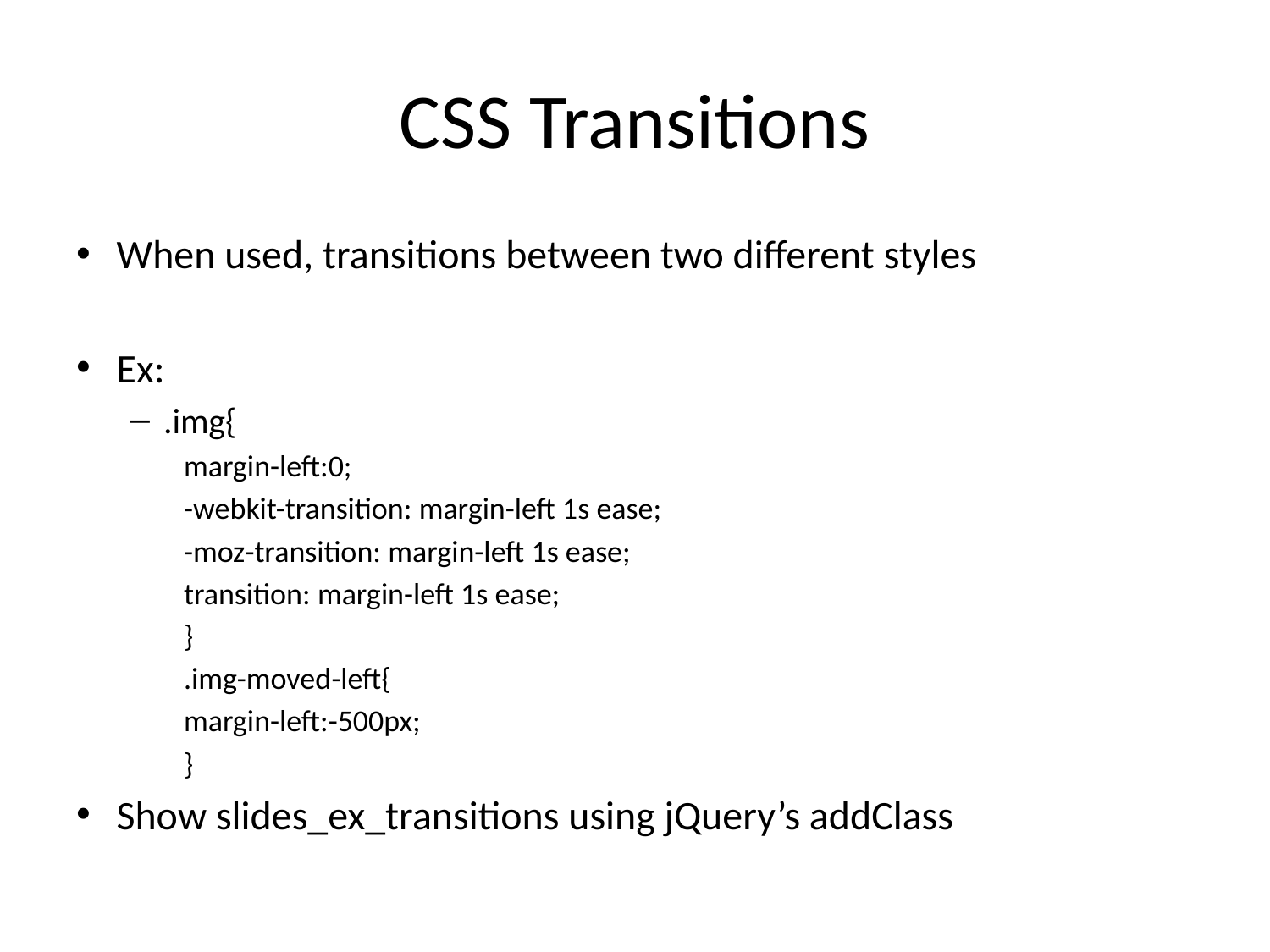

# CSS Transitions
When used, transitions between two different styles

Ex:
.img{
	margin-left:0;
	-webkit-transition: margin-left 1s ease;
	-moz-transition: margin-left 1s ease;
	transition: margin-left 1s ease;
}
.img-moved-left{
	margin-left:-500px;
}
Show slides_ex_transitions using jQuery’s addClass